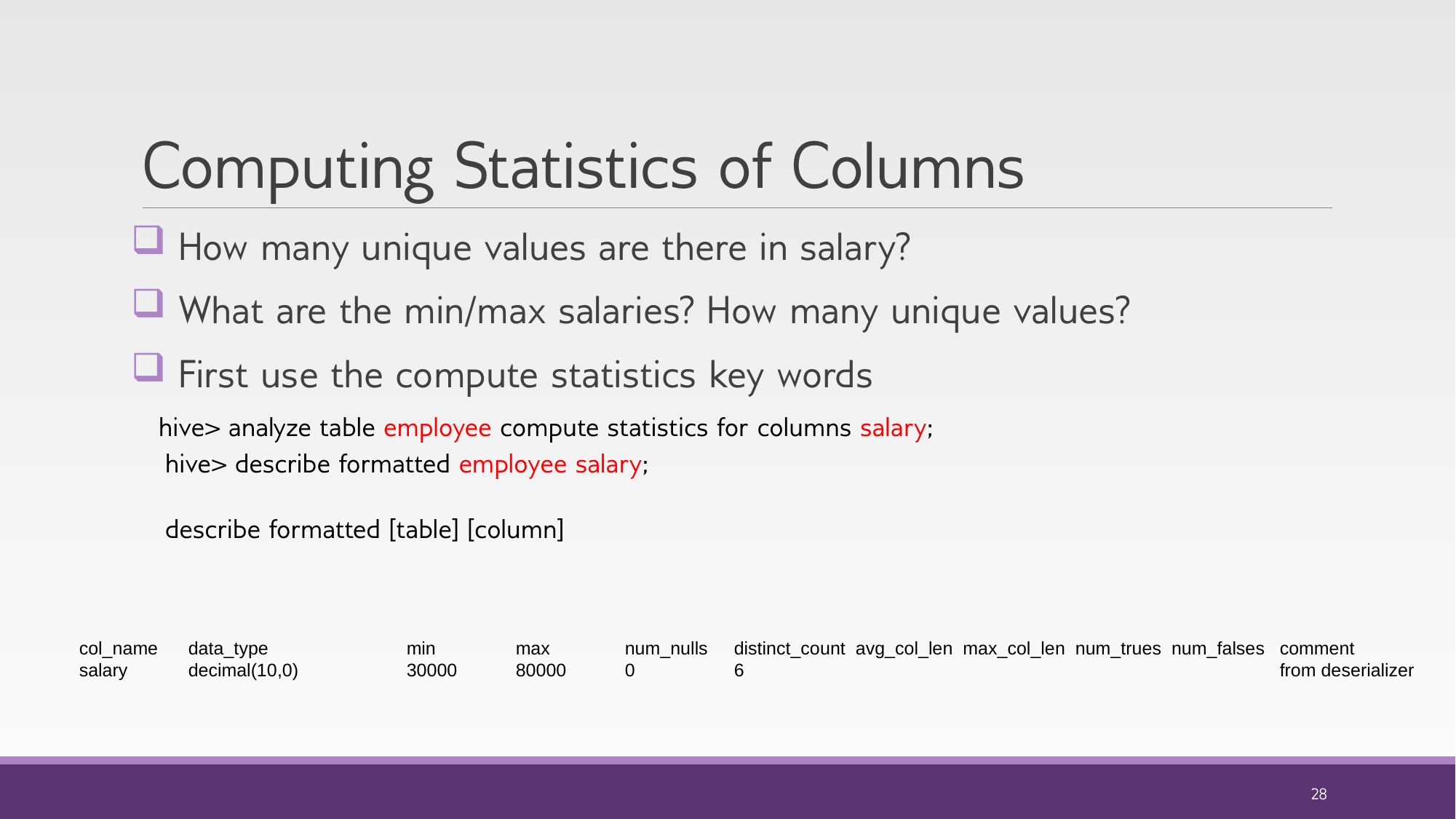

# Computing Statistics of Columns
 How many unique values are there in salary?
 What are the min/max salaries? How many unique values?
 First use the compute statistics key words
hive> analyze table employee compute statistics for columns salary;
hive> describe formatted employee salary;

describe formatted [table] [column]
col_name 	data_type 		min 	max 	num_nulls 	distinct_count  avg_col_len  max_col_len  num_trues  num_falses 	comment
salary 	decimal(10,0) 	30000 	80000 	0 	6 					from deserializer
28